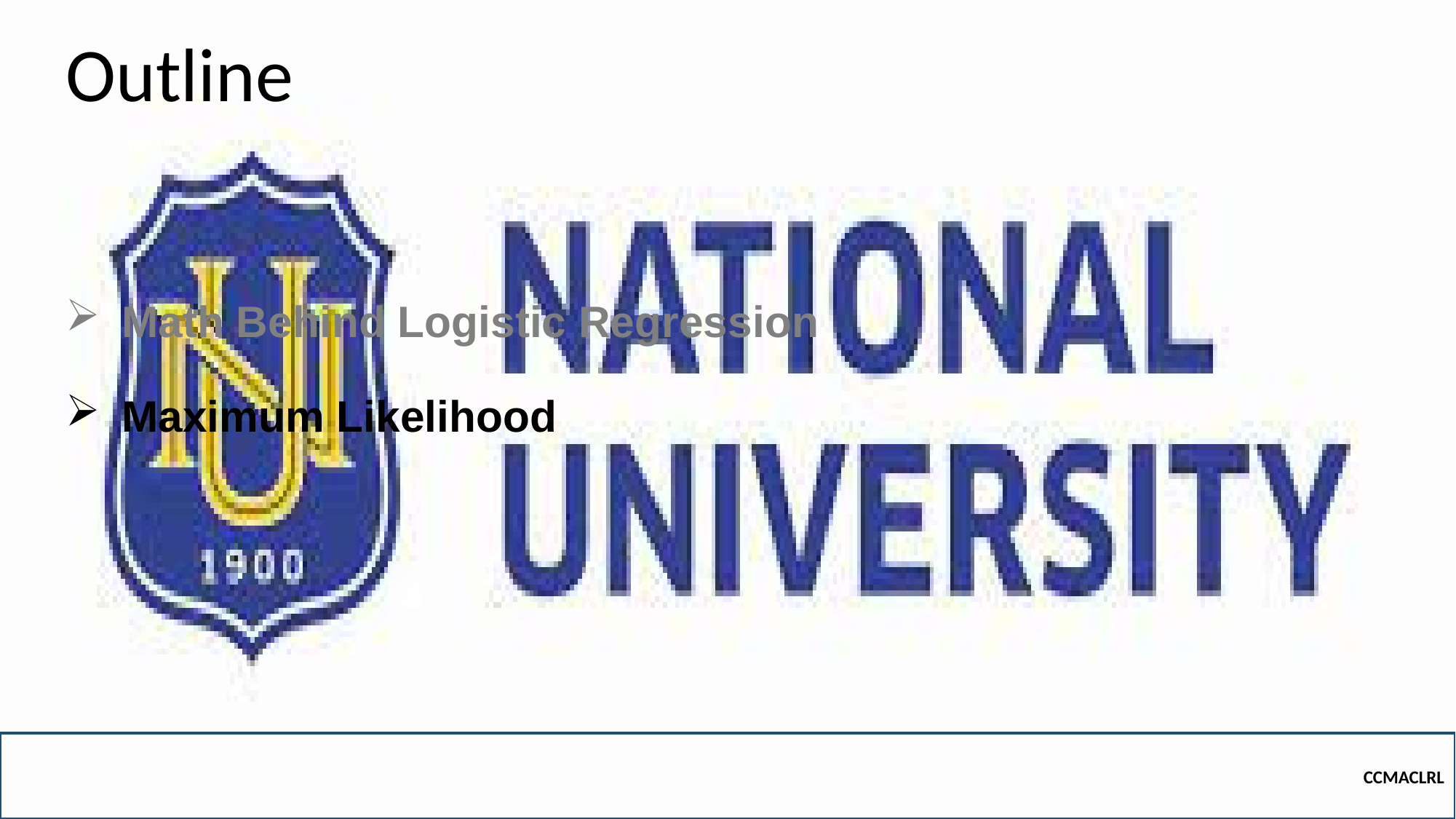

# Outline

Math Behind Logistic Regression

Maximum Likelihood

CCMACLRL